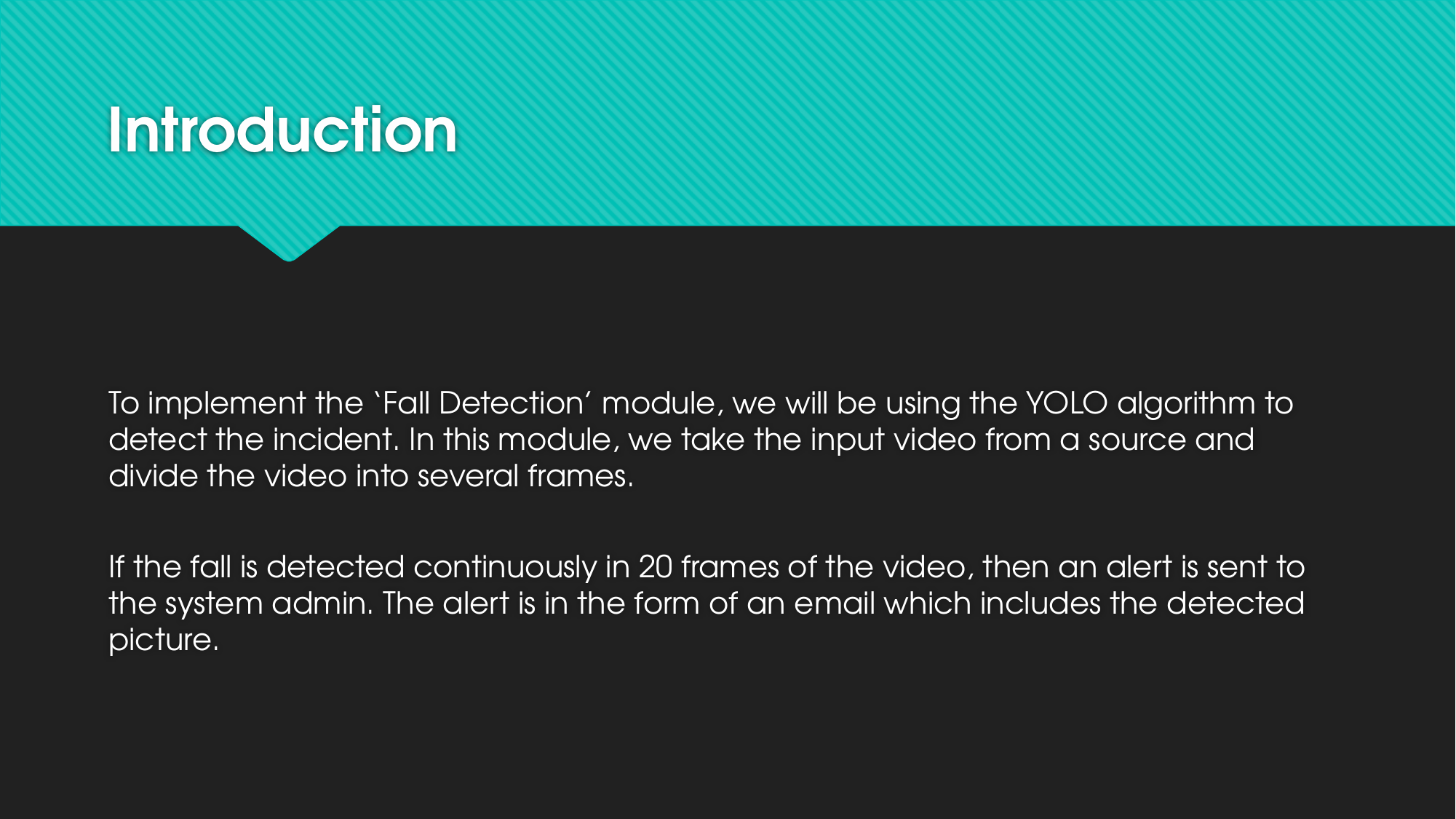

# Introduction
To implement the ‘Fall Detection’ module, we will be using the YOLO algorithm to detect the incident. In this module, we take the input video from a source and divide the video into several frames.

If the fall is detected continuously in 20 frames of the video, then an alert is sent to the system admin. The alert is in the form of an email which includes the detected picture.